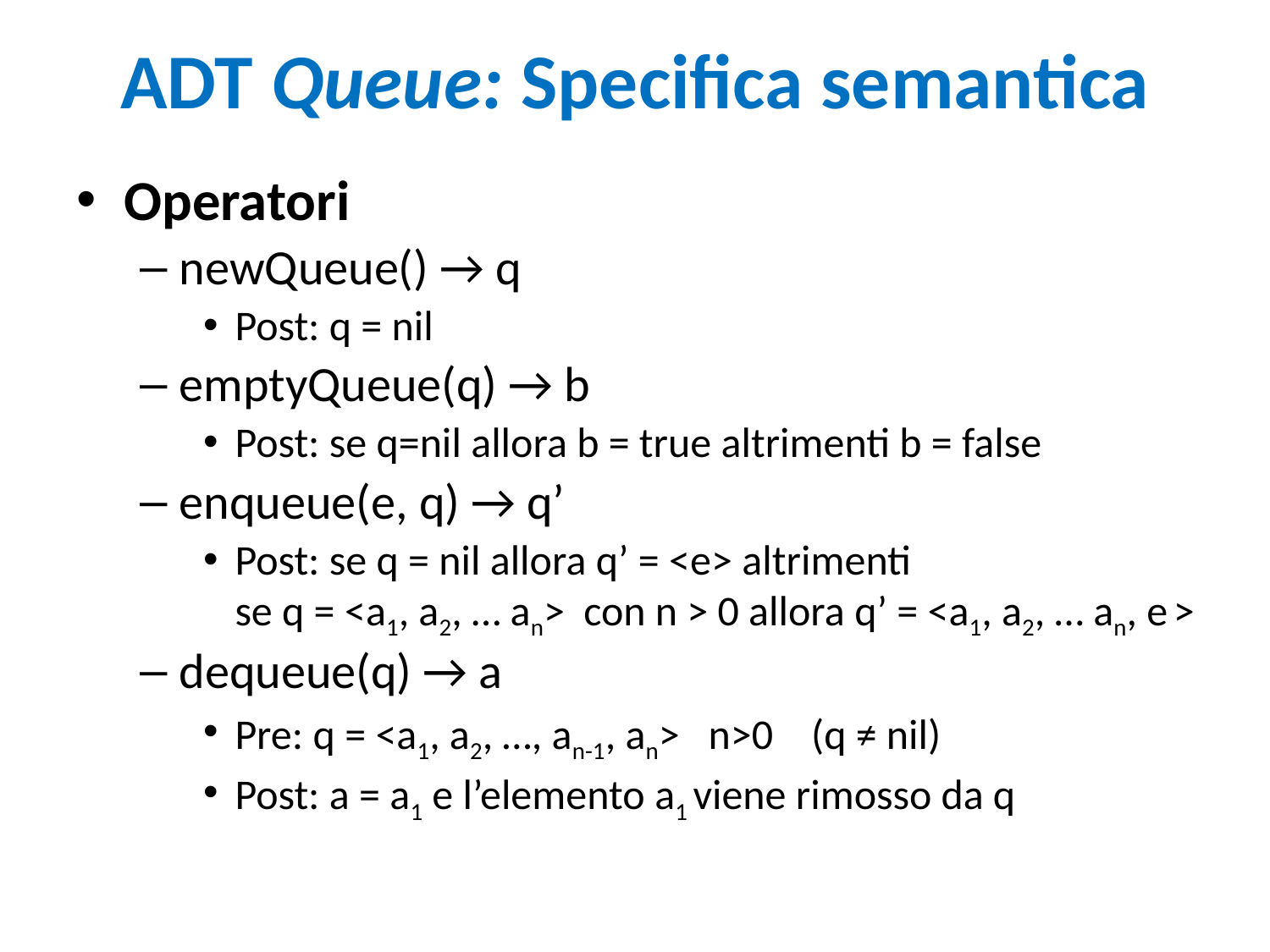

# ADT Queue: Specifica semantica
Operatori
newQueue() → q
Post: q = nil
emptyQueue(q) → b
Post: se q=nil allora b = true altrimenti b = false
enqueue(e, q) → q’
Post: se q = nil allora q’ = <e> altrimenti
se q = <a1, a2, … an>  con n > 0 allora q’ = <a1, a2, … an, e >
dequeue(q) → a
Pre: q = <a1, a2, …, an-1, an>   n>0    (q ≠ nil)
Post: a = a1 e l’elemento a1 viene rimosso da q